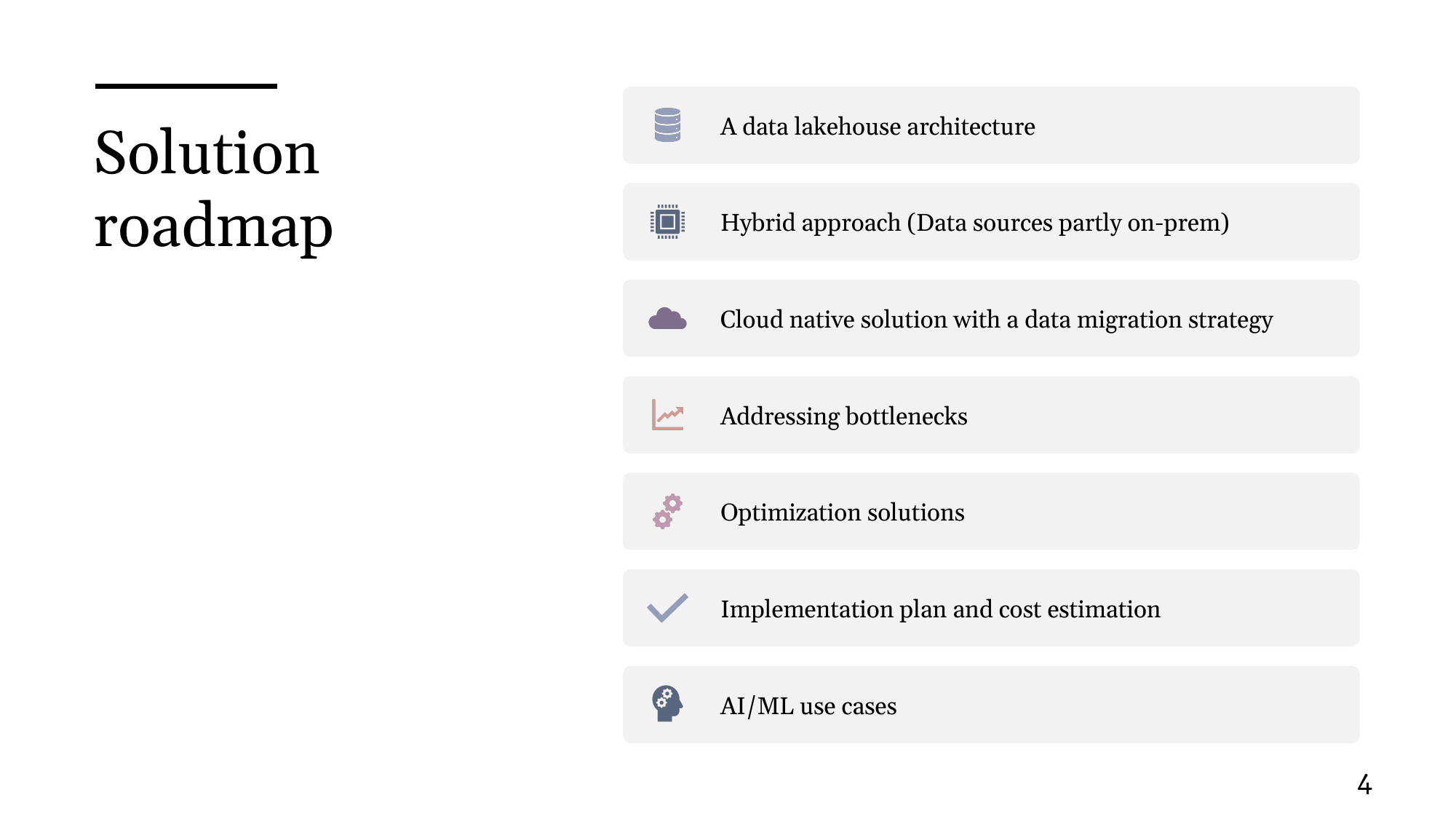

A data lakehouse architecture
Hybrid approach (Data sources partly on-prem)
Cloud native solution with a data migration strategy
Addressing bottlenecks
Optimization solutions
Implementation plan and cost estimation
AI/ML use cases
# Solution roadmap
4